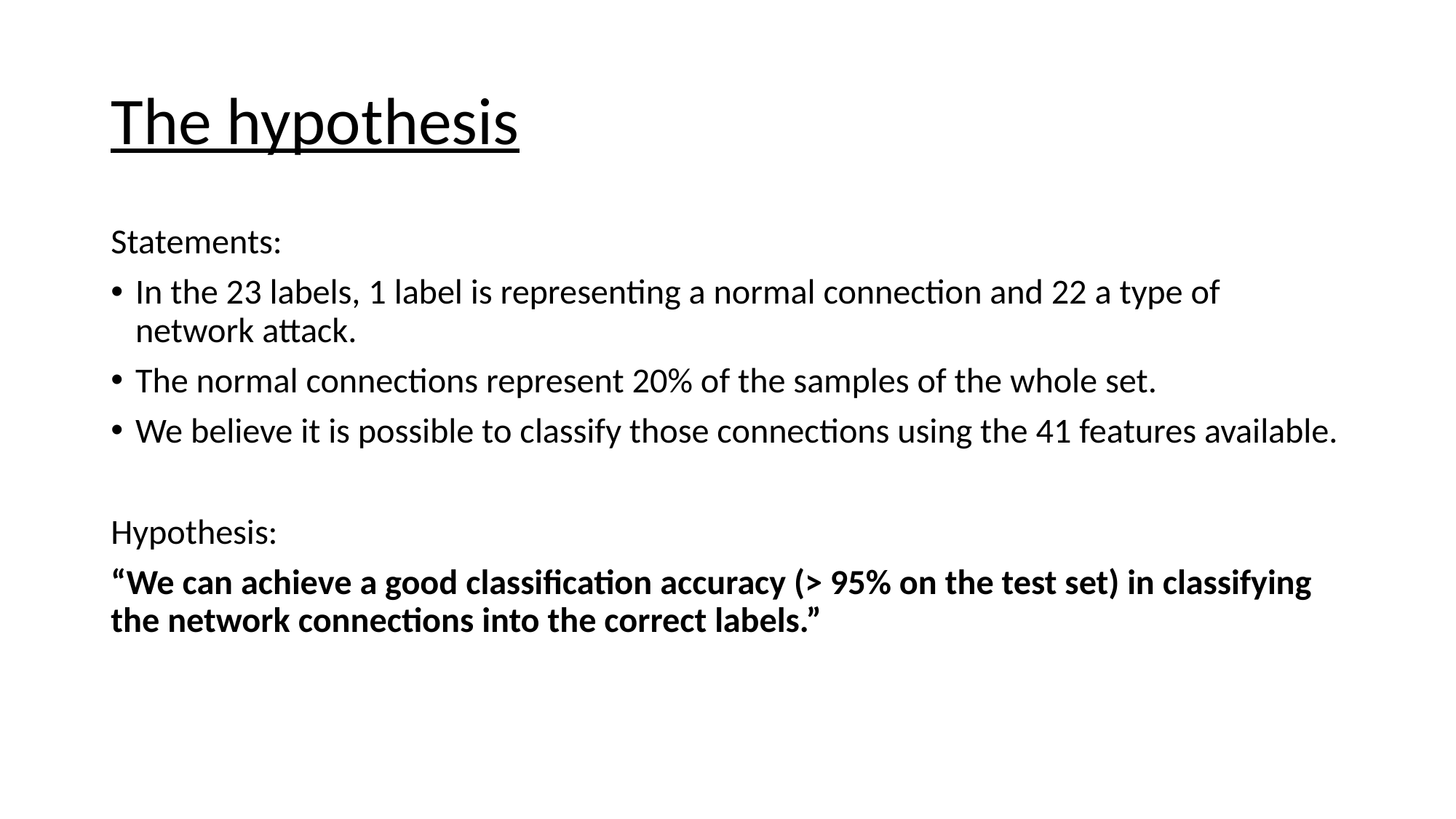

# The hypothesis
Statements:
In the 23 labels, 1 label is representing a normal connection and 22 a type of network attack.
The normal connections represent 20% of the samples of the whole set.
We believe it is possible to classify those connections using the 41 features available.

Hypothesis:
“We can achieve a good classification accuracy (> 95% on the test set) in classifying the network connections into the correct labels.”